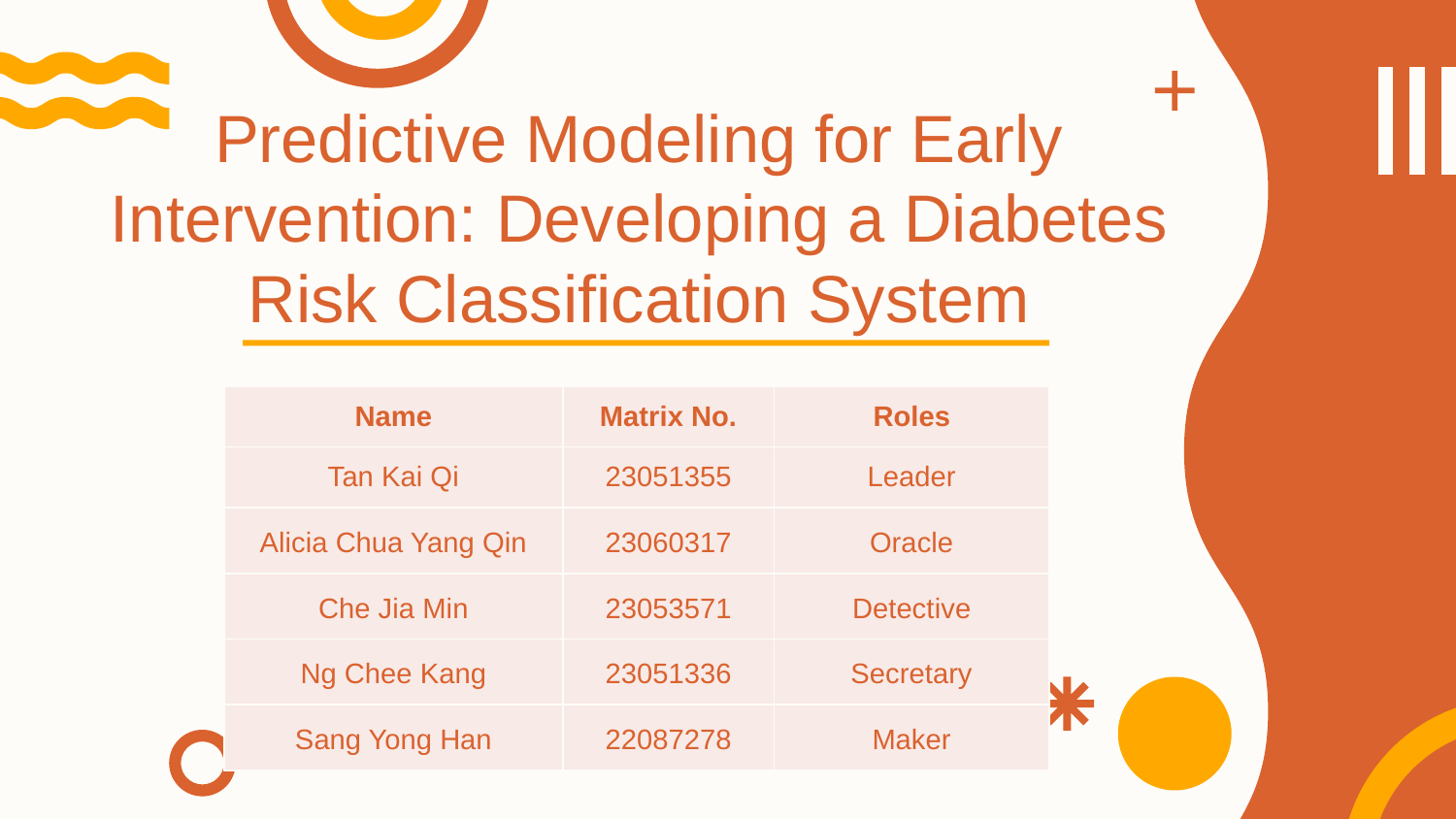

# Predictive Modeling for Early Intervention: Developing a Diabetes Risk Classification System

| Name | Matrix No. | Roles |
| --- | --- | --- |
| Tan Kai Qi | 23051355 | Leader |
| Alicia Chua Yang Qin | 23060317 | Oracle |
| Che Jia Min | 23053571 | Detective |
| Ng Chee Kang | 23051336 | Secretary |
| Sang Yong Han | 22087278 | Maker |